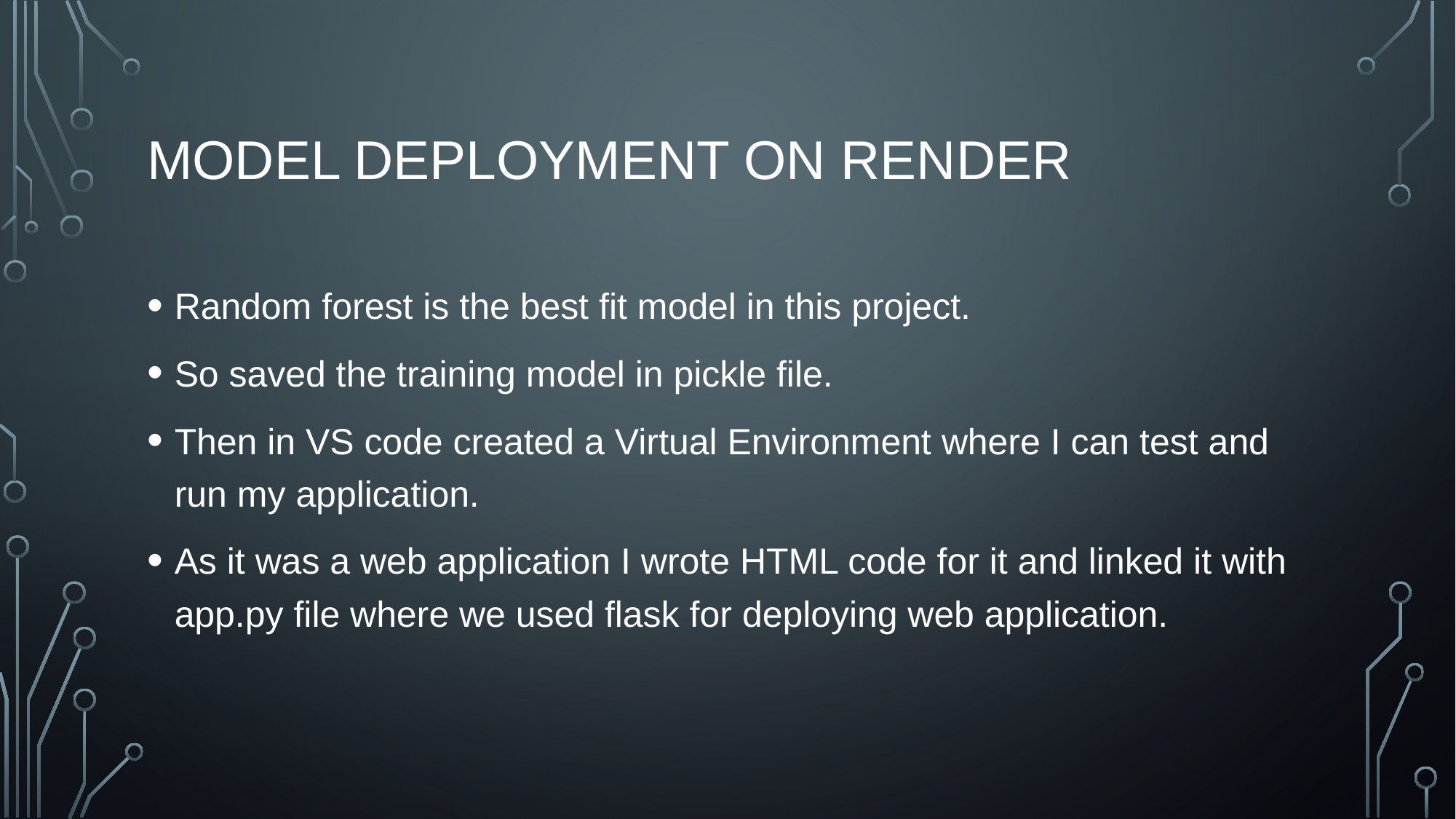

# Model deployment on Render
Random forest is the best fit model in this project.
So saved the training model in pickle file.
Then in VS code created a Virtual Environment where I can test and run my application.
As it was a web application I wrote HTML code for it and linked it with app.py file where we used flask for deploying web application.